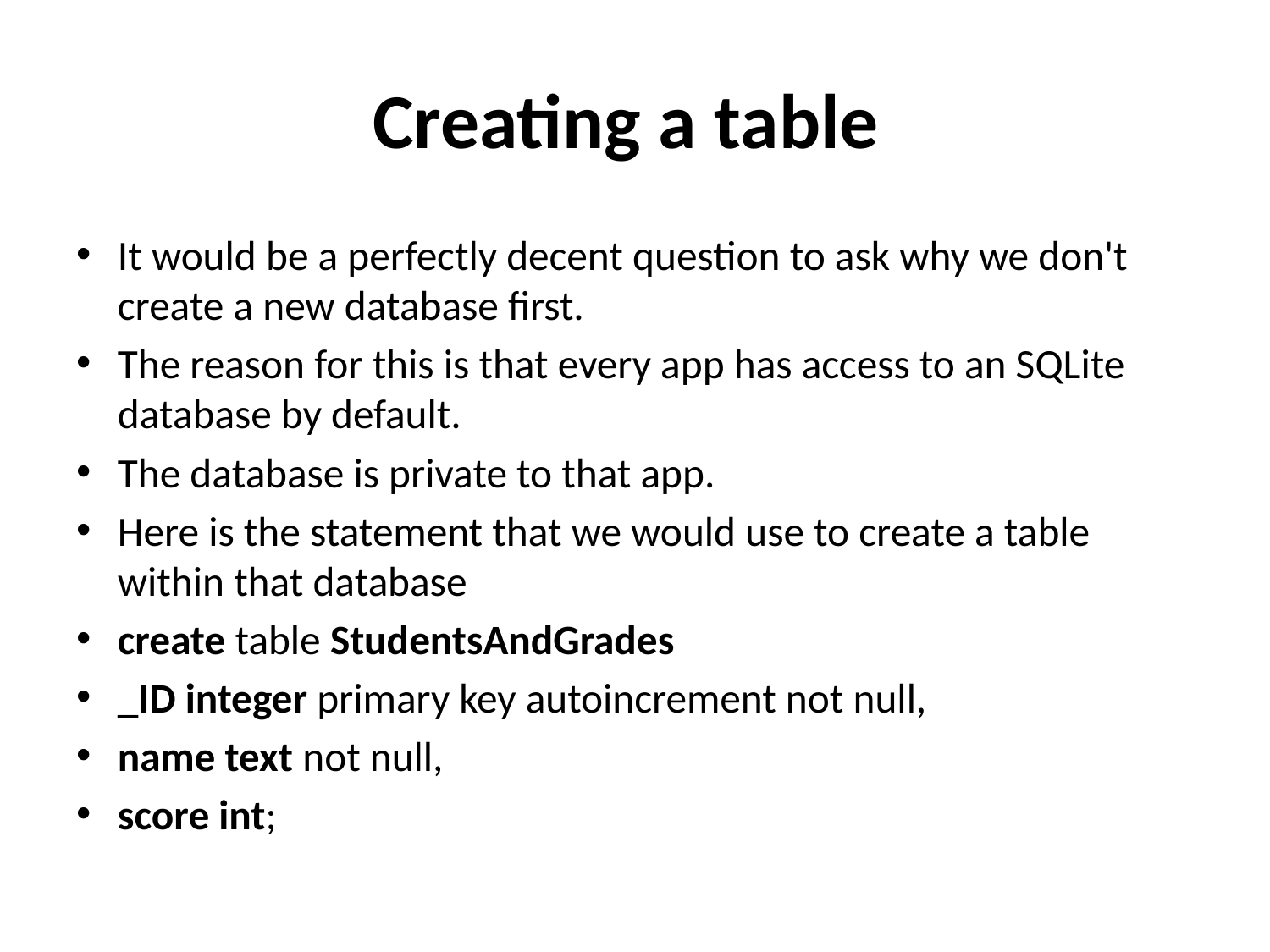

# Creating a table
It would be a perfectly decent question to ask why we don't create a new database first.
The reason for this is that every app has access to an SQLite database by default.
The database is private to that app.
Here is the statement that we would use to create a table within that database
create table StudentsAndGrades
_ID integer primary key autoincrement not null,
name text not null,
score int;